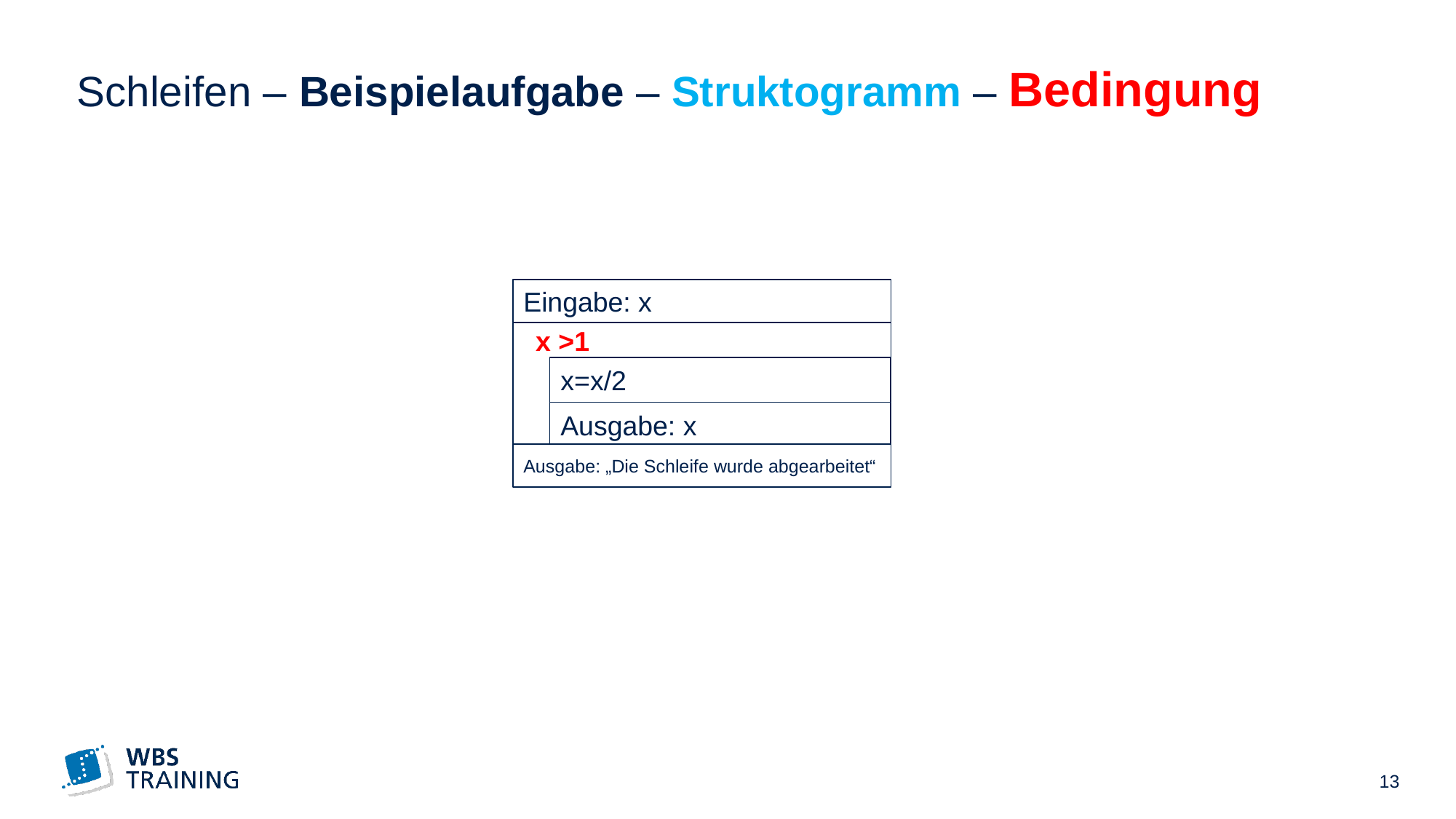

# Schleifen – Beispielaufgabe – Struktogramm – Bedingung

X >1
Eingabe: x
   x >1
x=x/2
Ausgabe: x
Ausgabe: „Die Schleife wurde abgearbeitet“
    13